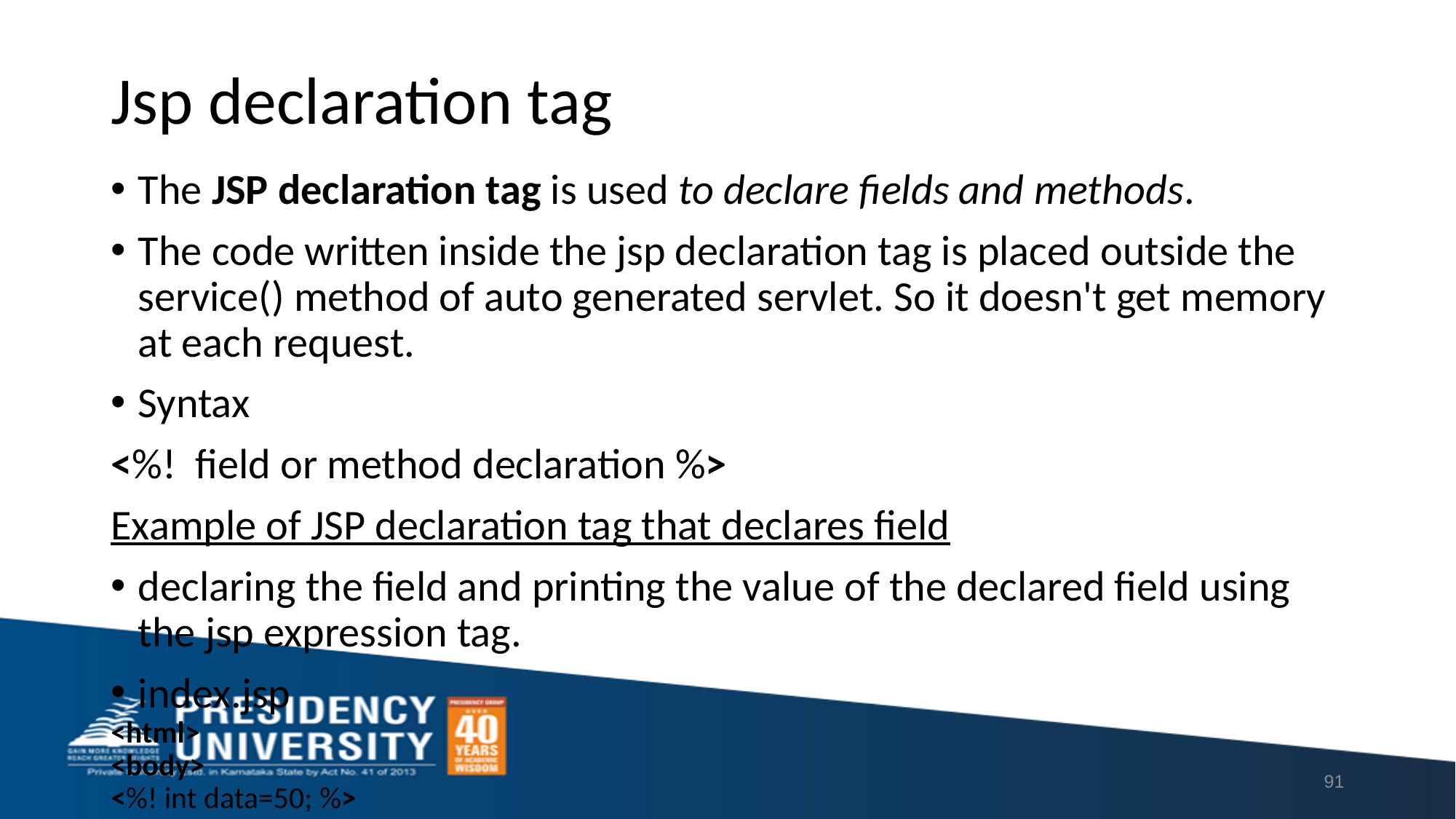

# Jsp declaration tag
The JSP declaration tag is used to declare fields and methods.
The code written inside the jsp declaration tag is placed outside the service() method of auto generated servlet. So it doesn't get memory at each request.
Syntax
<%!  field or method declaration %>
Example of JSP declaration tag that declares field
declaring the field and printing the value of the declared field using the jsp expression tag.
index.jsp
<html>
<body>
<%! int data=50; %>
<%= "Value of the variable is:"+data %>
</body>
</html>
Example of JSP declaration tag that declares method
In this example of JSP declaration tag, we are defining the method which returns the cube of given number and calling this method from the jsp expression tag.
<html>
<body>
<%!
int cube(int n){
return n*n*n*;
}
%>
<%= "Cube of 3 is:"+cube(3) %>
</body>
</html>

91